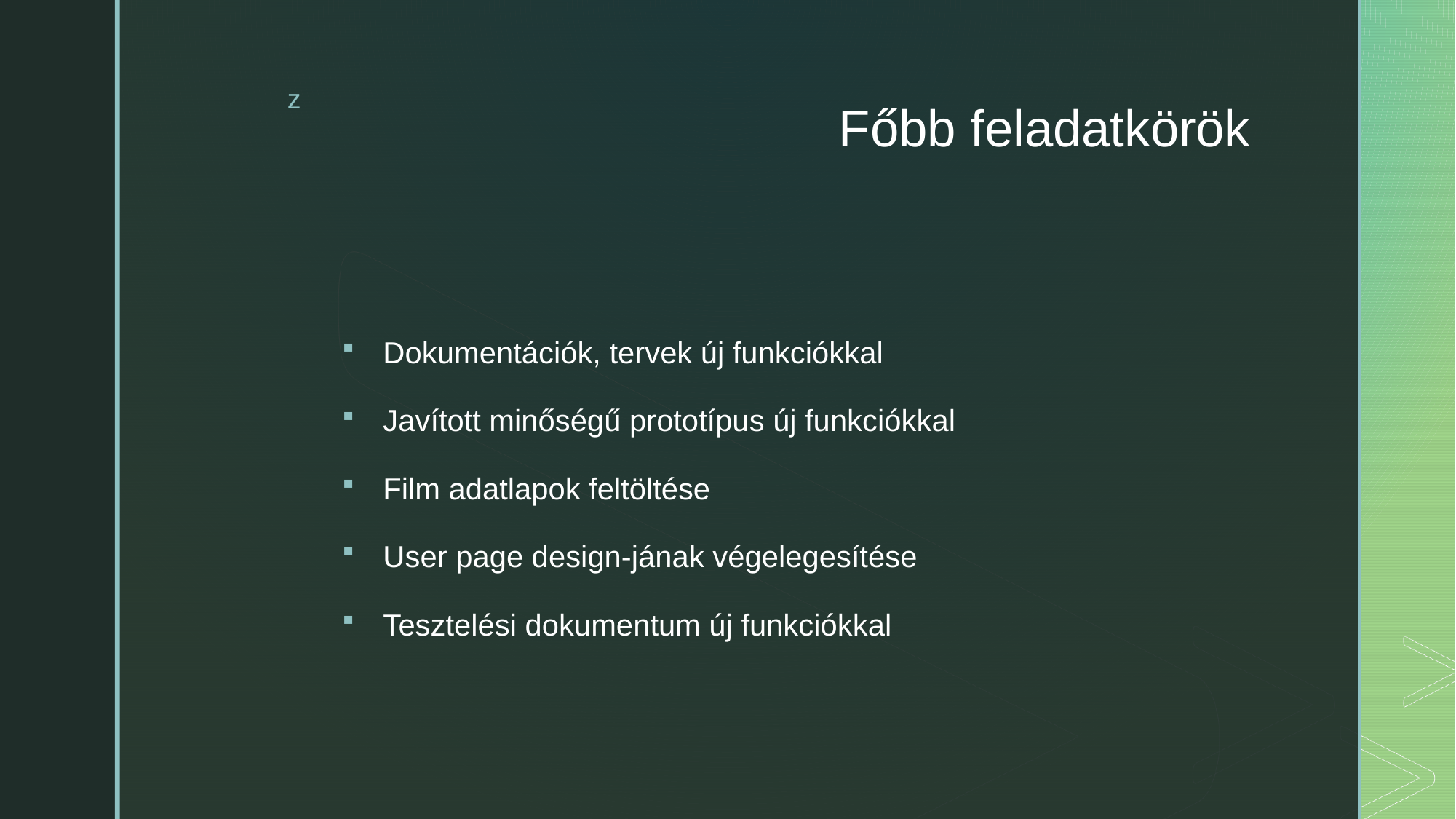

# Főbb feladatkörök
Dokumentációk, tervek új funkciókkal
Javított minőségű prototípus új funkciókkal
Film adatlapok feltöltése
User page design-jának végelegesítése
Tesztelési dokumentum új funkciókkal